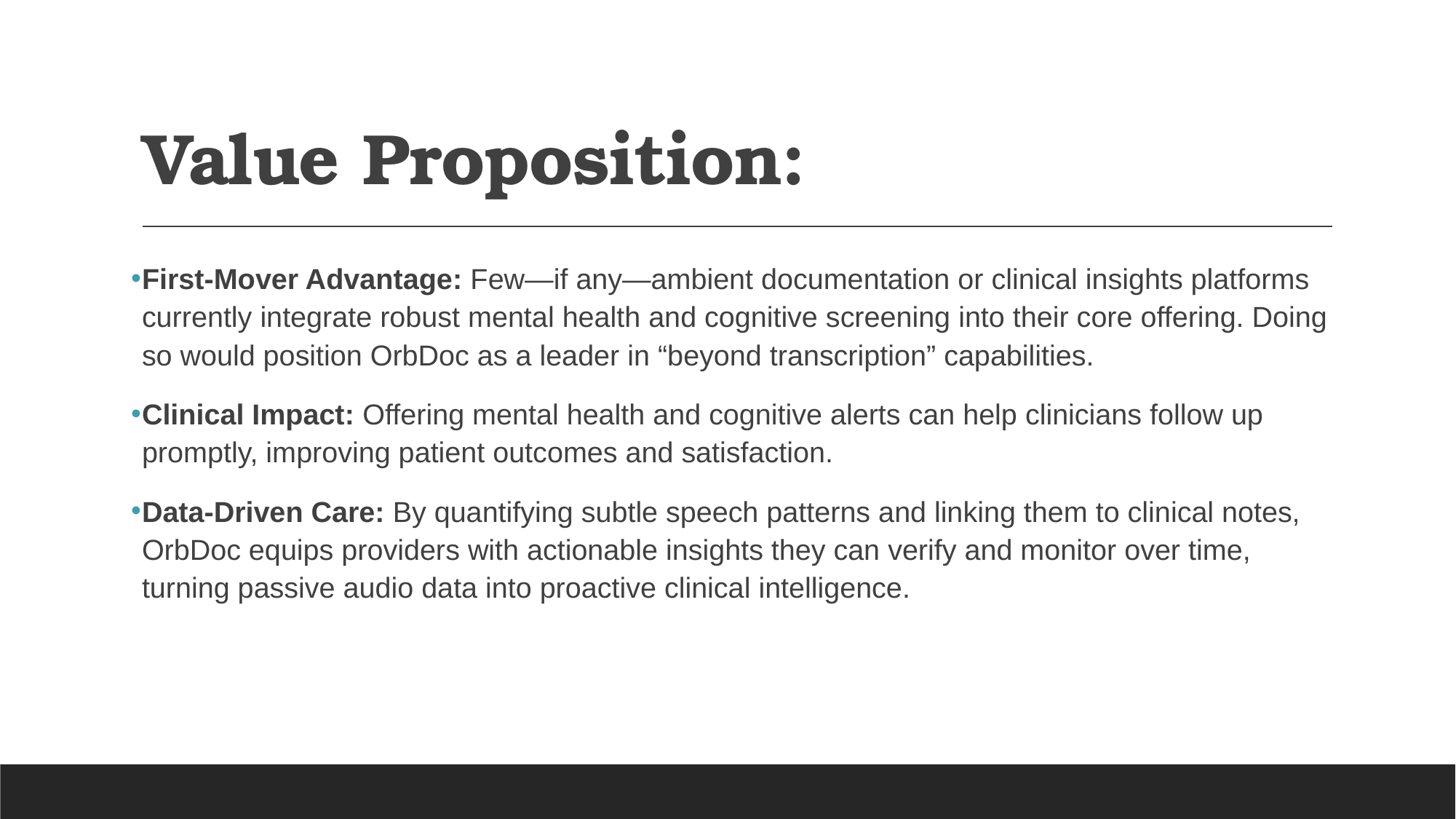

# Value Proposition:
First-Mover Advantage: Few—if any—ambient documentation or clinical insights platforms currently integrate robust mental health and cognitive screening into their core offering. Doing so would position OrbDoc as a leader in “beyond transcription” capabilities.
Clinical Impact: Offering mental health and cognitive alerts can help clinicians follow up promptly, improving patient outcomes and satisfaction.
Data-Driven Care: By quantifying subtle speech patterns and linking them to clinical notes, OrbDoc equips providers with actionable insights they can verify and monitor over time, turning passive audio data into proactive clinical intelligence.